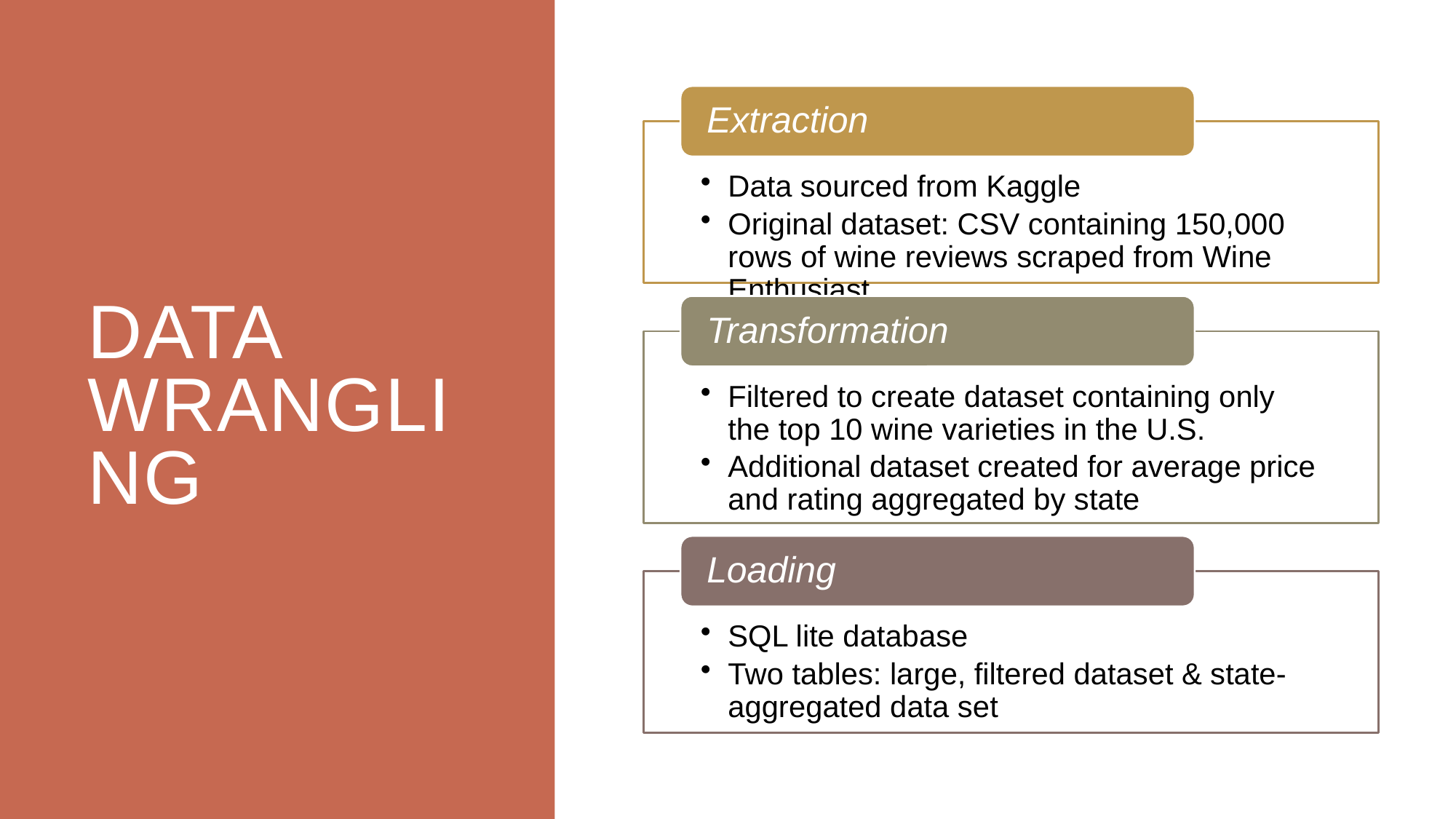

Data sourced from Kaggle
Original dataset: CSV containing 150,000 rows of wine reviews scraped from Wine Enthusiast
Extraction
Filtered to create dataset containing only the top 10 wine varieties in the U.S.
Additional dataset created for average price and rating aggregated by state
Transformation
SQL lite database
Two tables: large, filtered dataset & state-aggregated data set
Loading
# Data wrangling